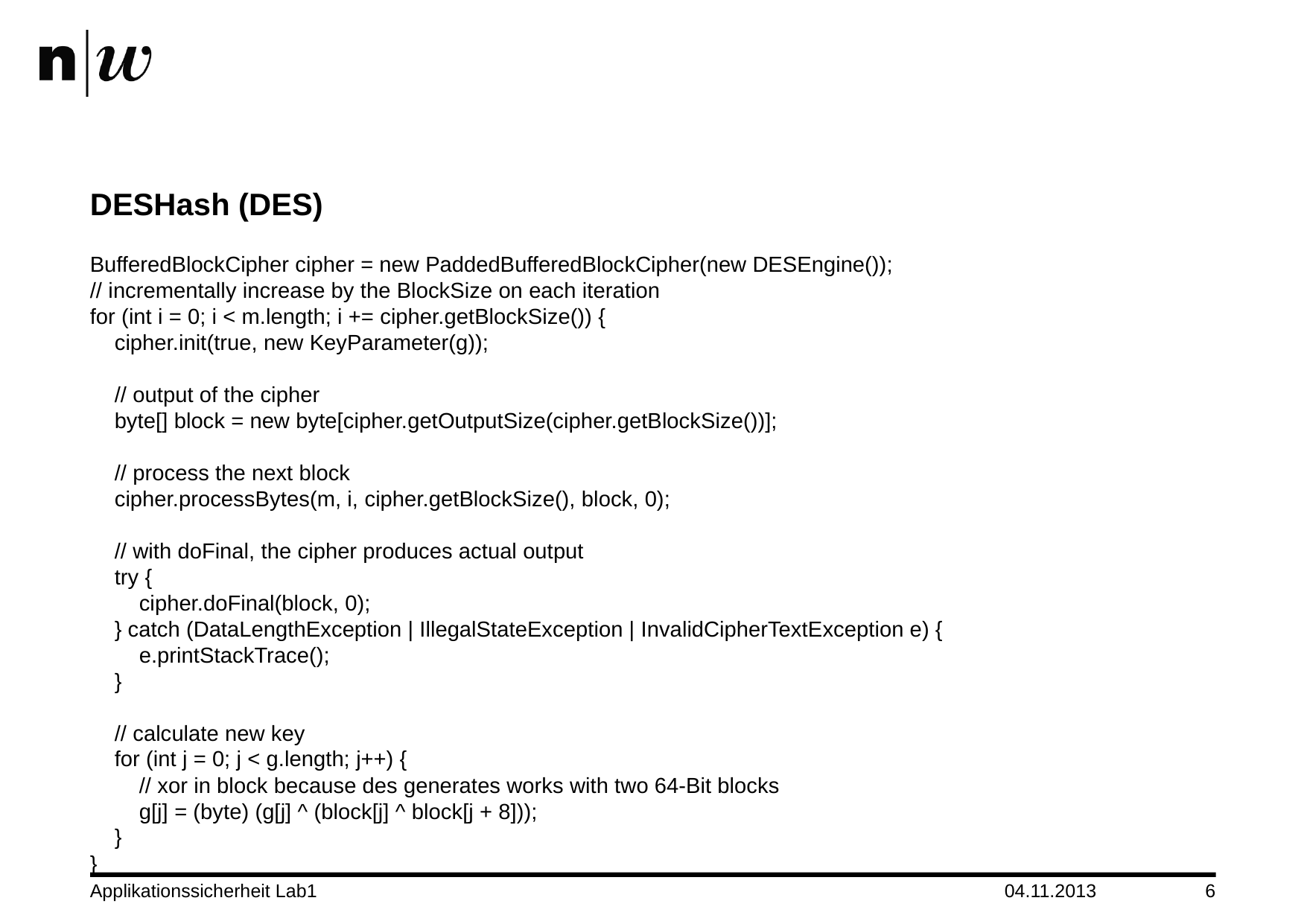

# DESHash (DES)
BufferedBlockCipher cipher = new PaddedBufferedBlockCipher(new DESEngine());
// incrementally increase by the BlockSize on each iteration
for (int i = 0; i < m.length; i += cipher.getBlockSize()) {
    cipher.init(true, new KeyParameter(g));

    // output of the cipher
    byte[] block = new byte[cipher.getOutputSize(cipher.getBlockSize())];

    // process the next block
    cipher.processBytes(m, i, cipher.getBlockSize(), block, 0);

    // with doFinal, the cipher produces actual output
    try {
        cipher.doFinal(block, 0);
    } catch (DataLengthException | IllegalStateException | InvalidCipherTextException e) {
        e.printStackTrace();
    }

    // calculate new key
    for (int j = 0; j < g.length; j++) {
        // xor in block because des generates works with two 64-Bit blocks
        g[j] = (byte) (g[j] ^ (block[j] ^ block[j + 8]));
    }
}
Applikationssicherheit Lab1
04.11.2013
6